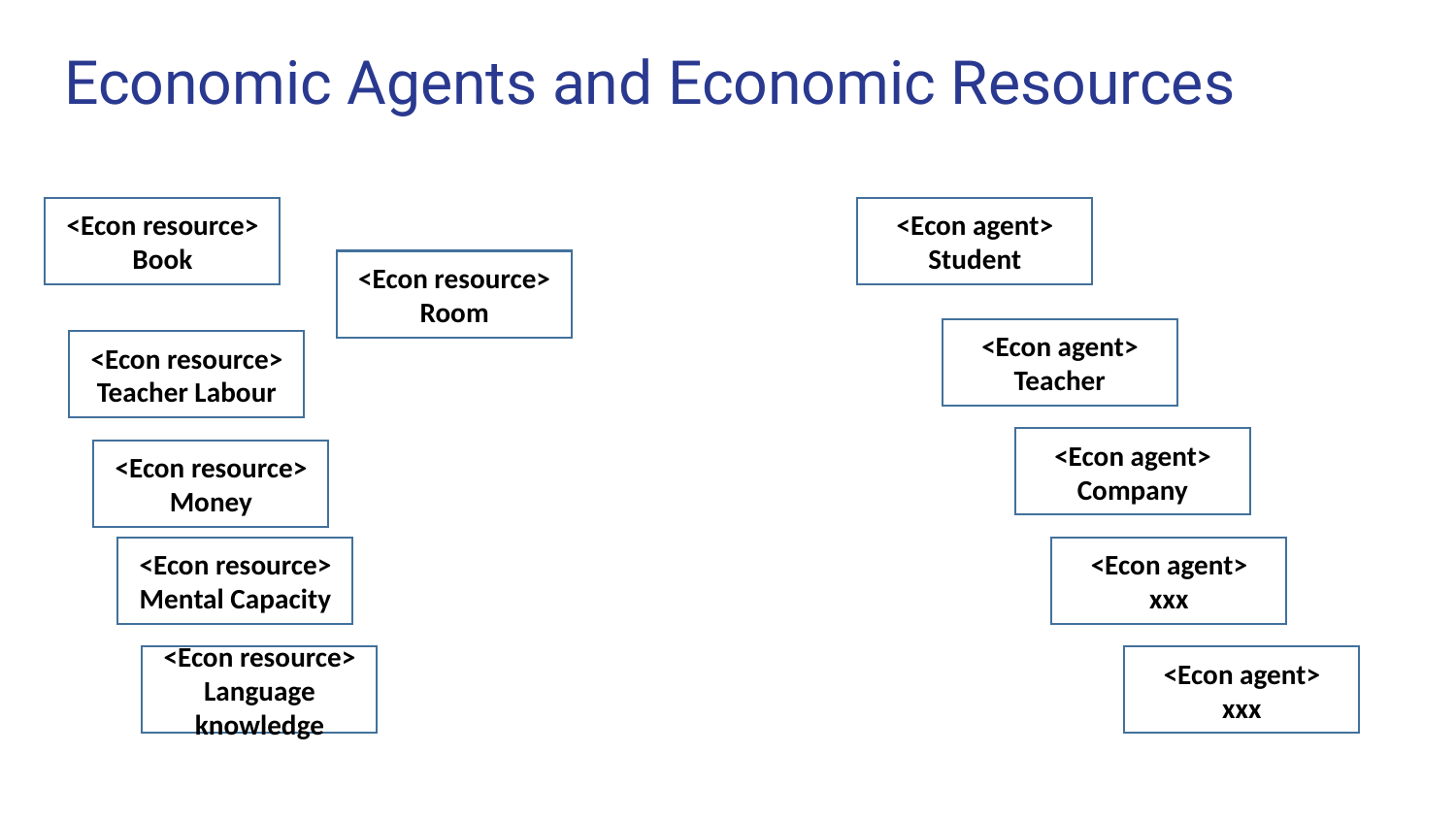

Economic Agents and Economic Resources
<Econ resource>
Book
<Econ agent>
Student
<Econ resource>
Room
<Econ agent>
Teacher
<Econ resource>
Teacher Labour
<Econ agent>
Company
<Econ resource>
Money
<Econ resource>
Mental Capacity
<Econ agent>
xxx
<Econ resource>
Language knowledge
<Econ agent>
xxx